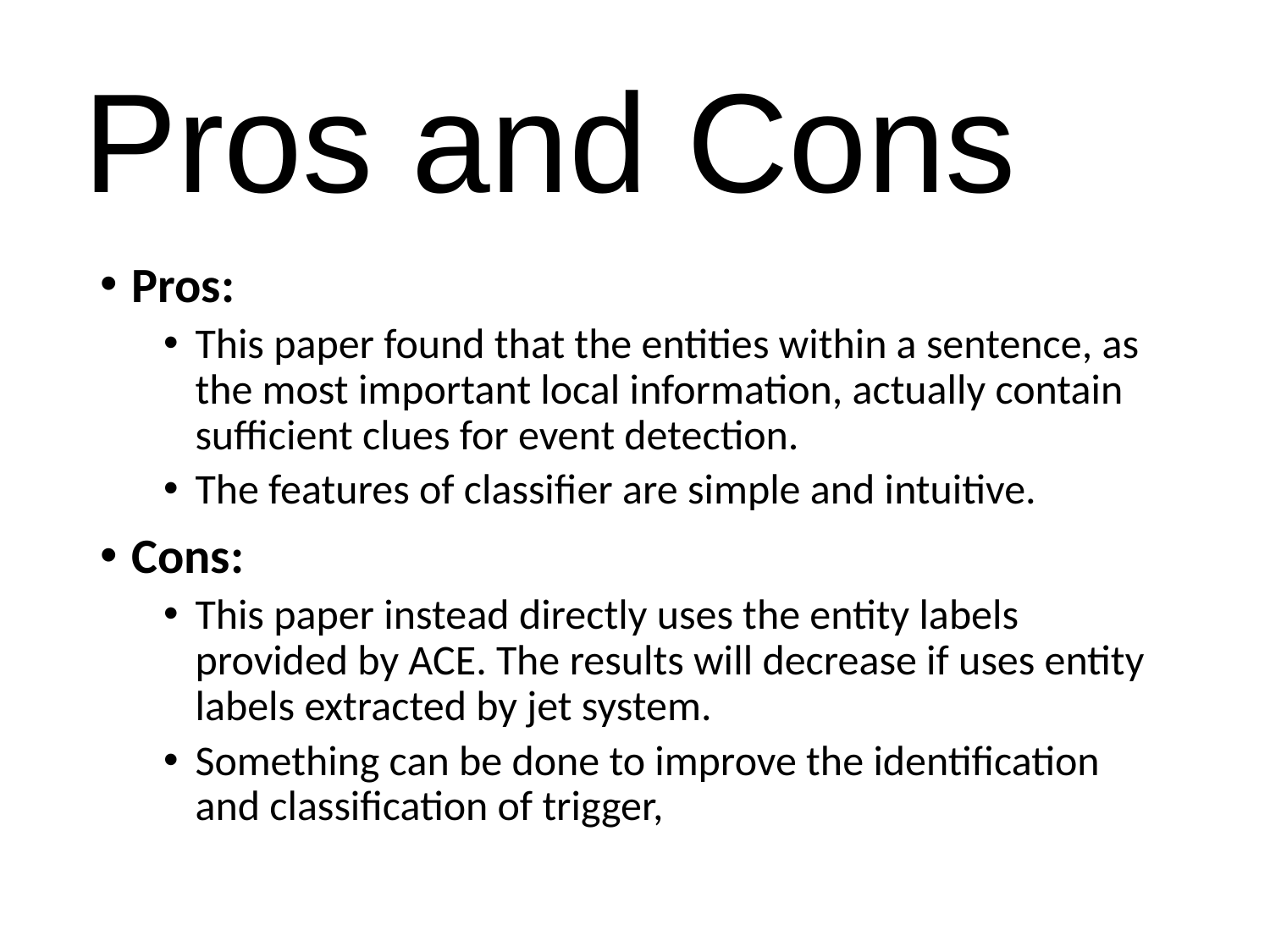

# Pros and Cons
Pros:
This paper found that the entities within a sentence, as the most important local information, actually contain sufficient clues for event detection.
The features of classifier are simple and intuitive.
Cons:
This paper instead directly uses the entity labels provided by ACE. The results will decrease if uses entity labels extracted by jet system.
Something can be done to improve the identification and classification of trigger,